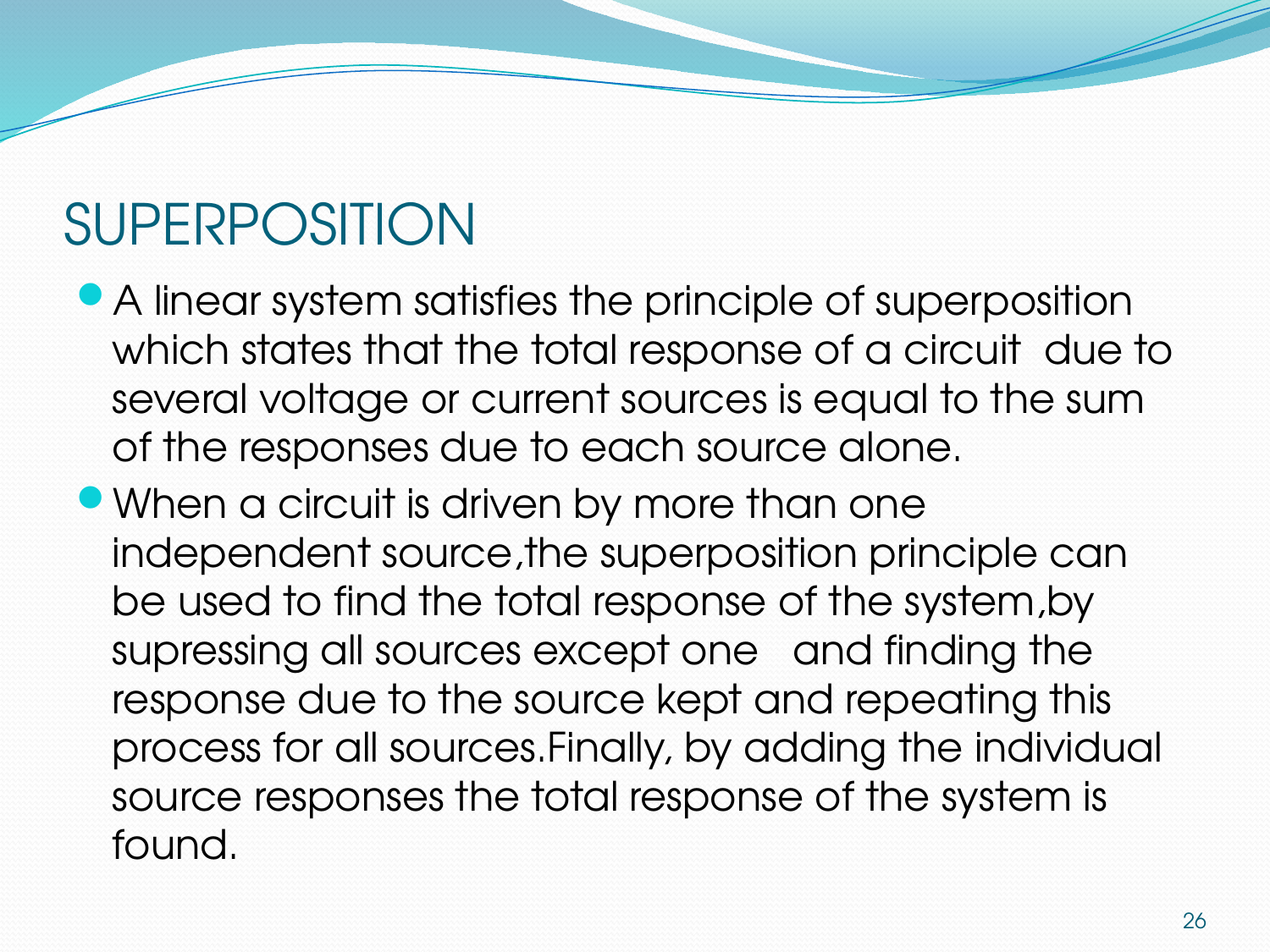

# SUPERPOSITION
A linear system satisfies the principle of superposition which states that the total response of a circuit  due to several voltage or current sources is equal to the sum of the responses due to each source alone.
When a circuit is driven by more than one independent source,the superposition principle can be used to find the total response of the system,by supressing all sources except one   and finding the response due to the source kept and repeating this process for all sources.Finally, by adding the individual source responses the total response of the system is found.
26